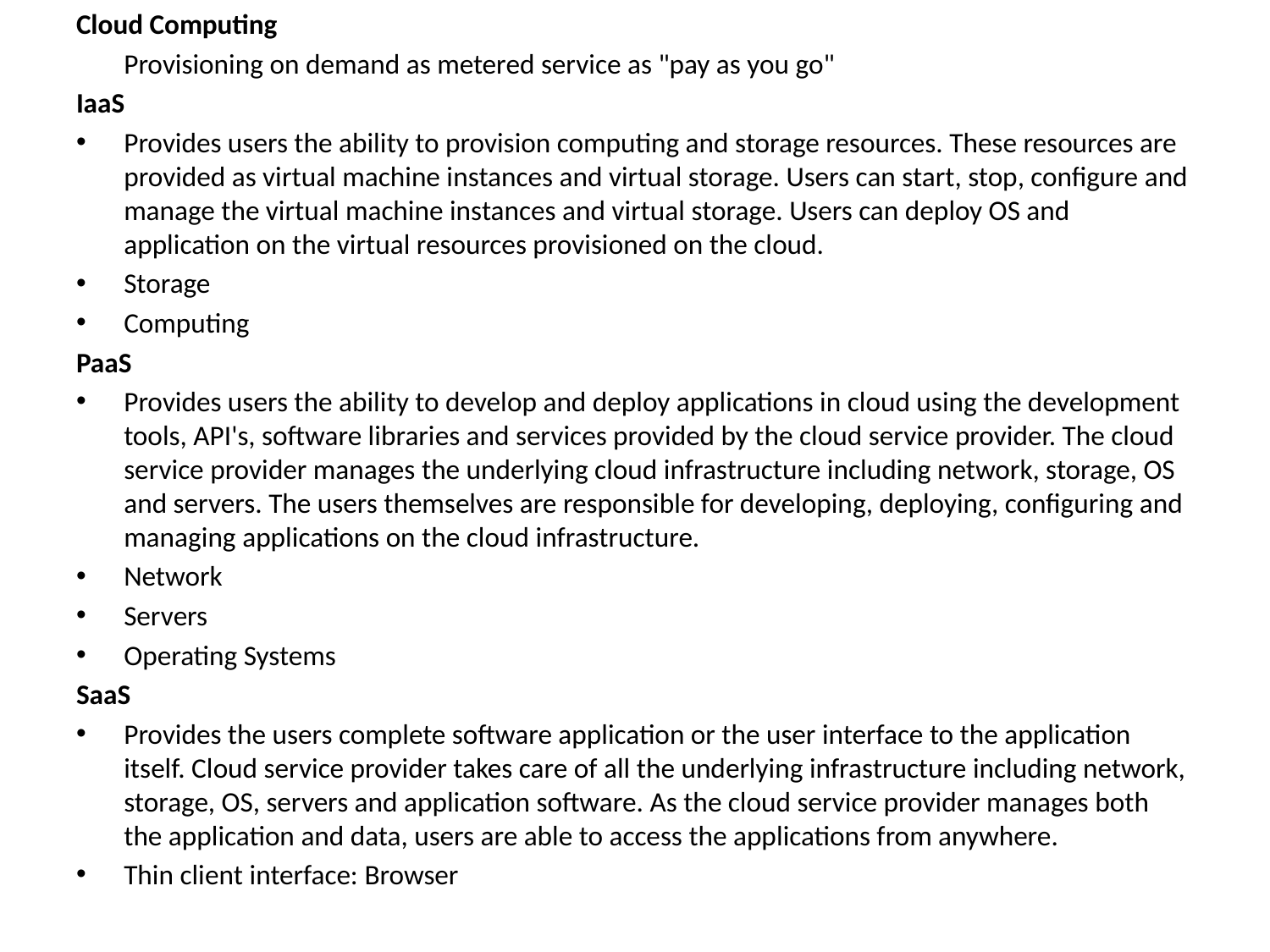

Cloud Computing
	Provisioning on demand as metered service as "pay as you go"
IaaS
Provides users the ability to provision computing and storage resources. These resources are provided as virtual machine instances and virtual storage. Users can start, stop, configure and manage the virtual machine instances and virtual storage. Users can deploy OS and application on the virtual resources provisioned on the cloud.
Storage
Computing
PaaS
Provides users the ability to develop and deploy applications in cloud using the development tools, API's, software libraries and services provided by the cloud service provider. The cloud service provider manages the underlying cloud infrastructure including network, storage, OS and servers. The users themselves are responsible for developing, deploying, configuring and managing applications on the cloud infrastructure.
Network
Servers
Operating Systems
SaaS
Provides the users complete software application or the user interface to the application itself. Cloud service provider takes care of all the underlying infrastructure including network, storage, OS, servers and application software. As the cloud service provider manages both the application and data, users are able to access the applications from anywhere.
Thin client interface: Browser